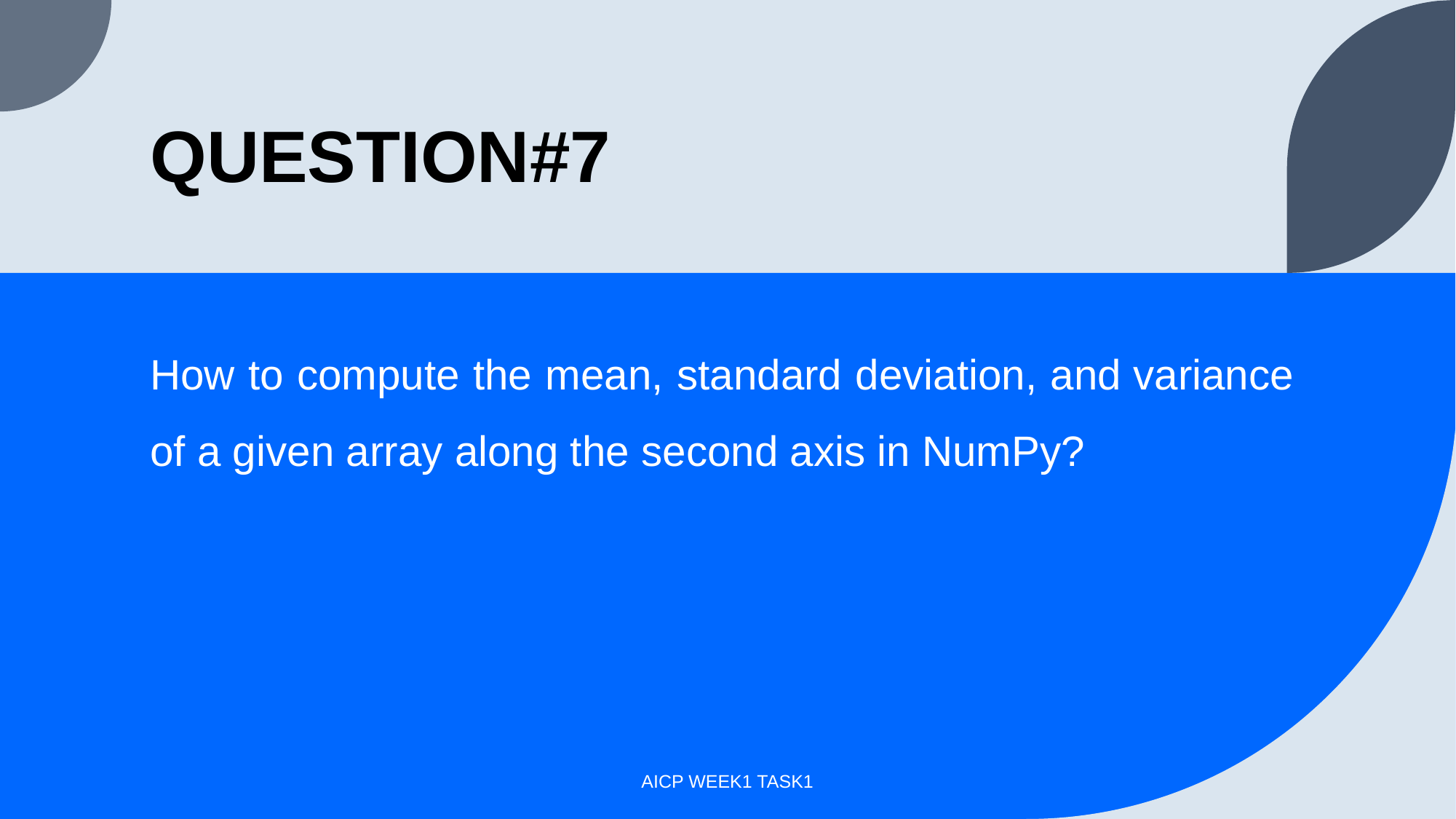

# QUESTION#7
How to compute the mean, standard deviation, and variance of a given array along the second axis in NumPy?
AICP WEEK1 TASK1
27